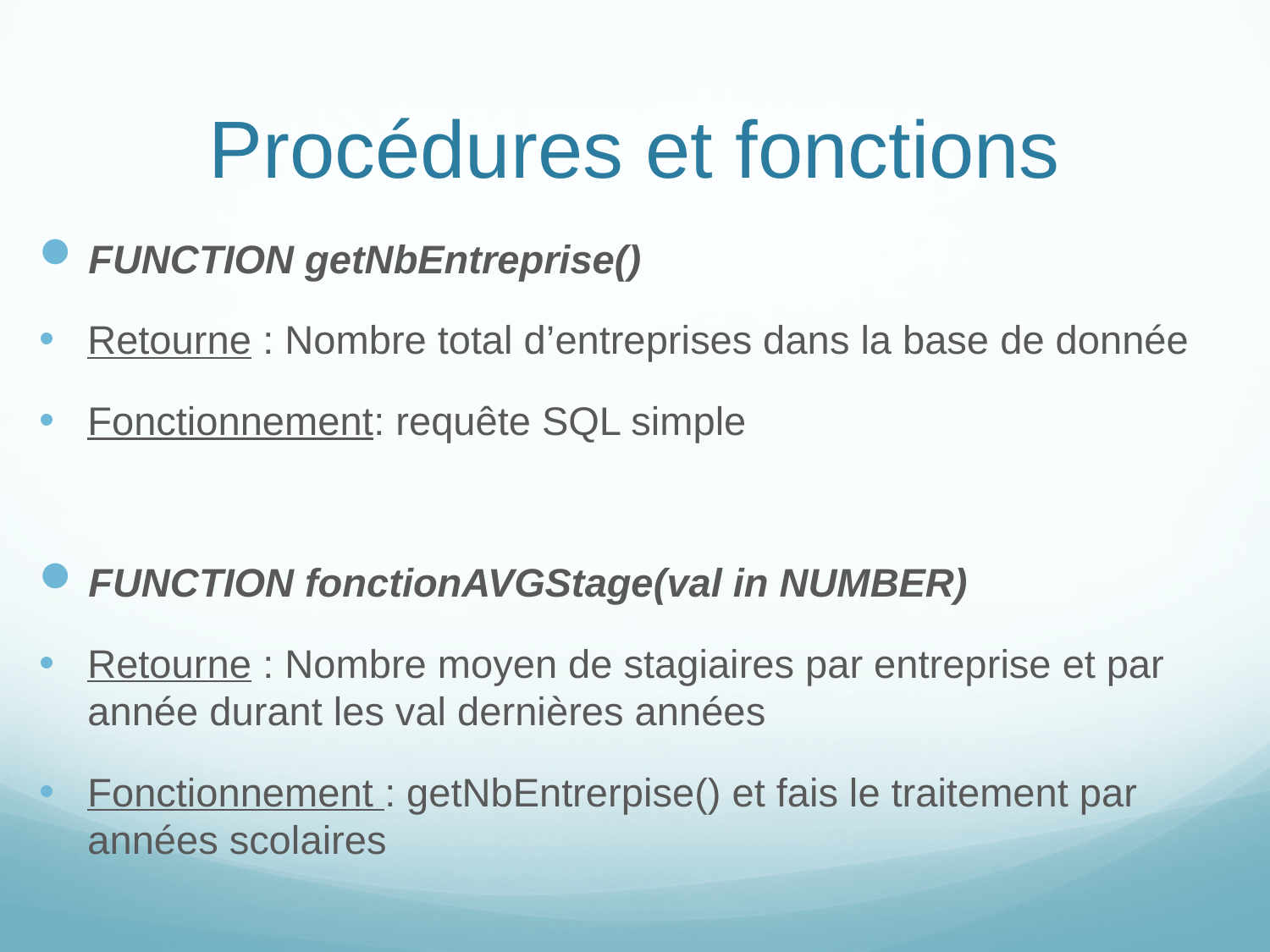

# Procédures et fonctions
FUNCTION getNbEntreprise()
Retourne : Nombre total d’entreprises dans la base de donnée
Fonctionnement: requête SQL simple

FUNCTION fonctionAVGStage(val in NUMBER)
Retourne : Nombre moyen de stagiaires par entreprise et par année durant les val dernières années
Fonctionnement : getNbEntrerpise() et fais le traitement par années scolaires